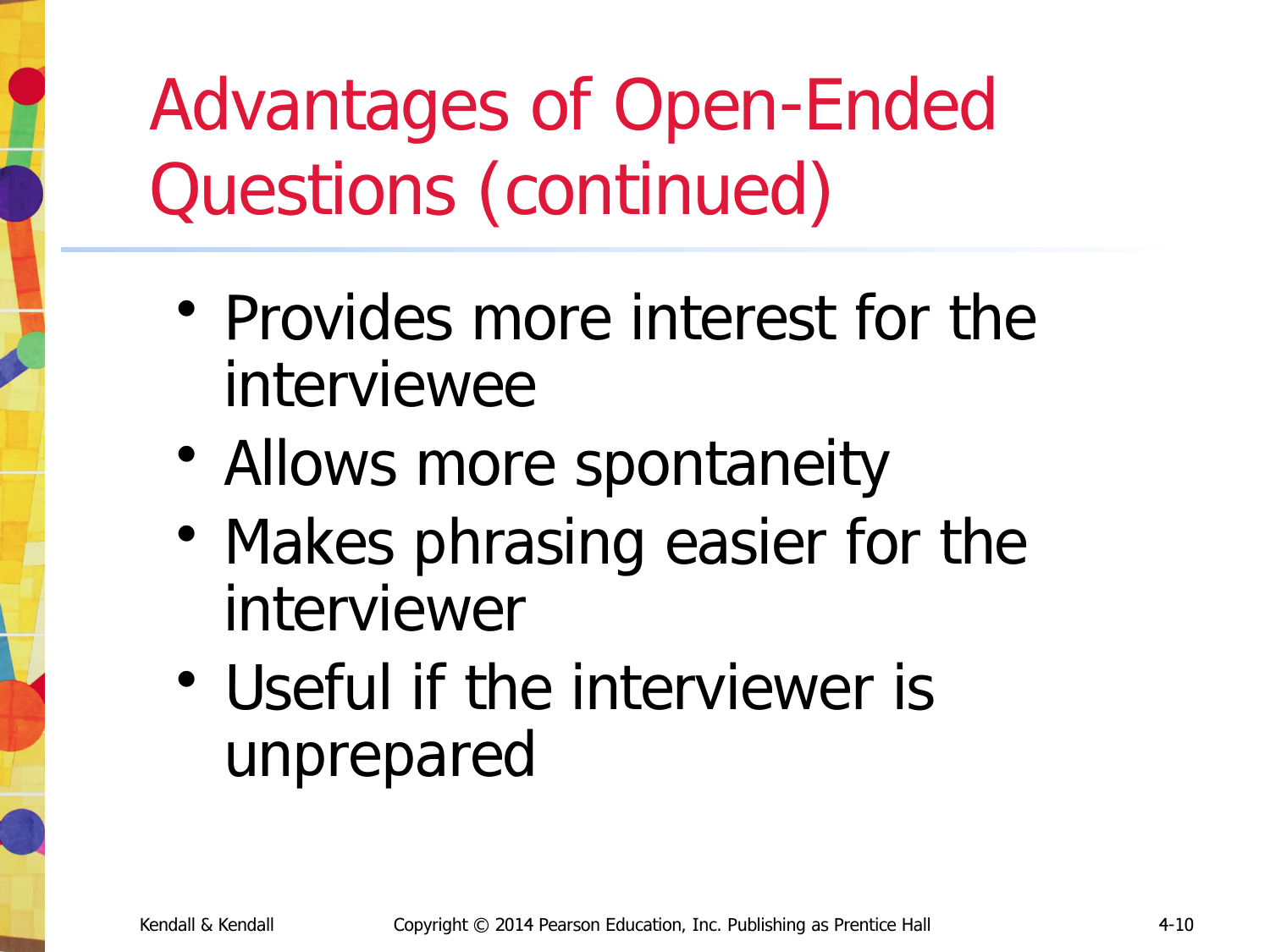

Advantages of Open-Ended Questions (continued)
Provides more interest for the interviewee
Allows more spontaneity
Makes phrasing easier for the interviewer
Useful if the interviewer is unprepared
Kendall & Kendall	Copyright © 2014 Pearson Education, Inc. Publishing as Prentice Hall
4-10